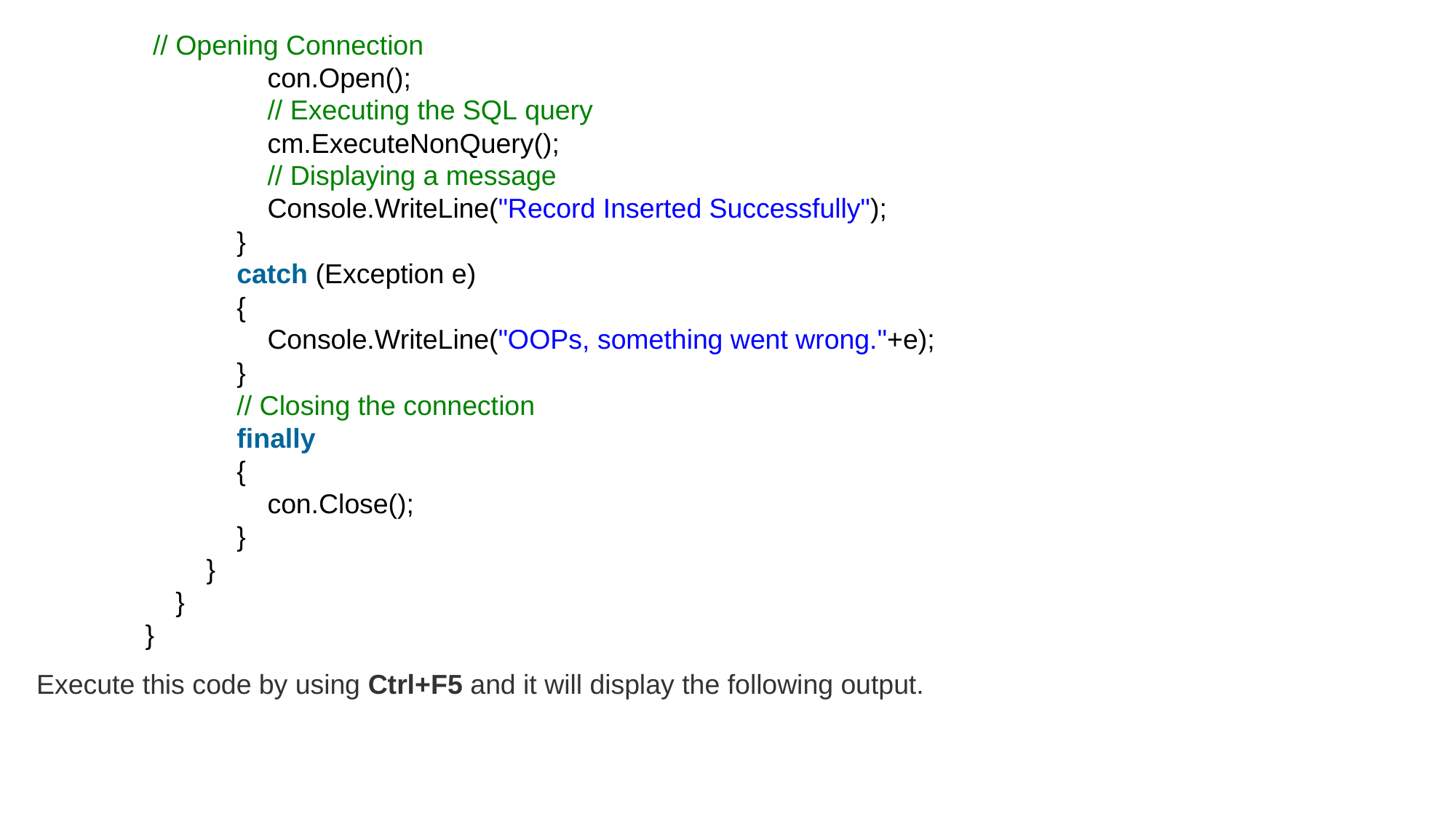

// Opening Connection
                con.Open();
                // Executing the SQL query
                cm.ExecuteNonQuery();
                // Displaying a message
                Console.WriteLine("Record Inserted Successfully");
            }
            catch (Exception e)
            {
                Console.WriteLine("OOPs, something went wrong."+e);
            }
            // Closing the connection
            finally
            {
                con.Close();
            }
        }
    }
}
Execute this code by using Ctrl+F5 and it will display the following output.